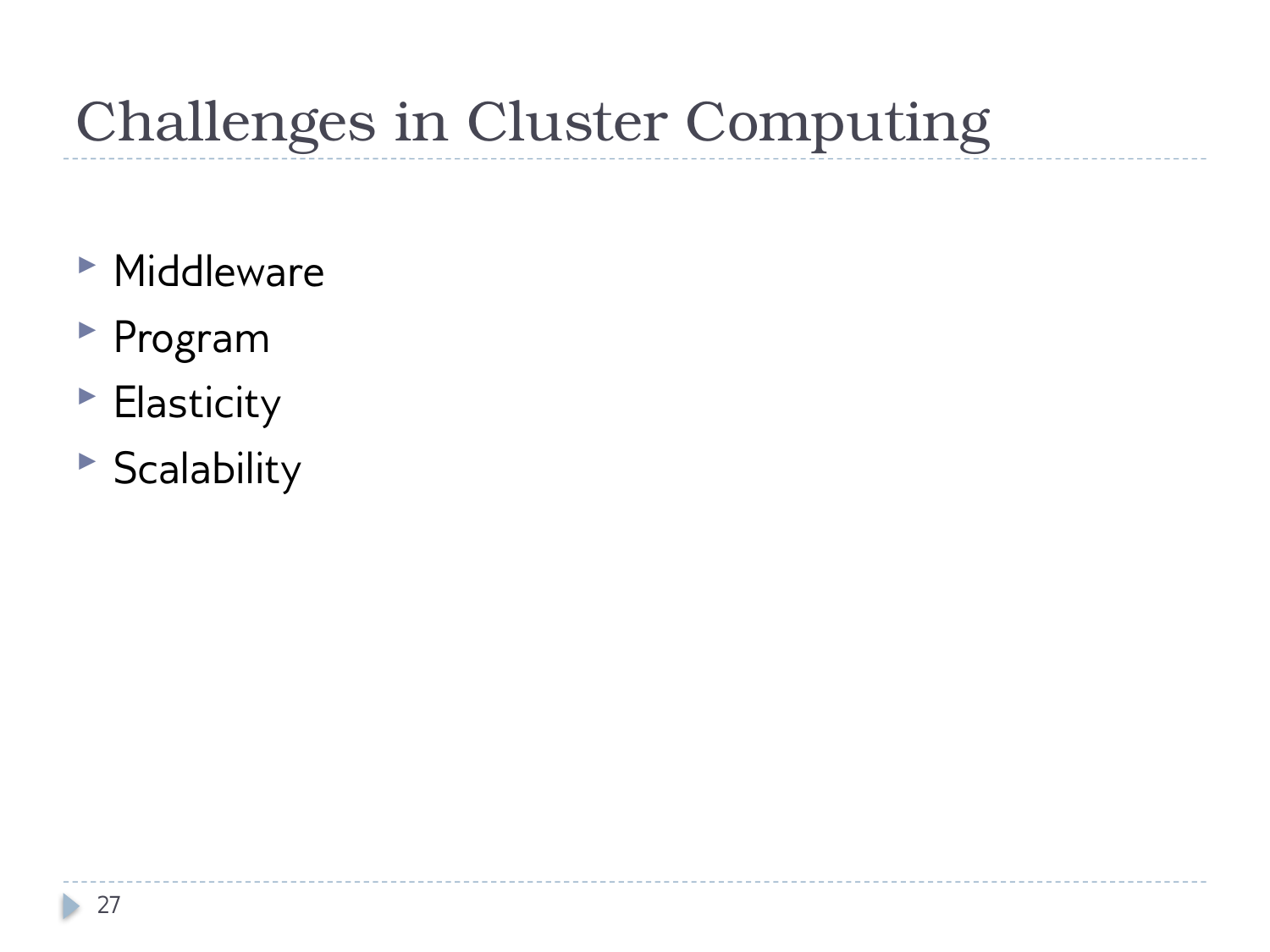

# Challenges in Cluster Computing

Middleware
Program
Elasticity
Scalability
27